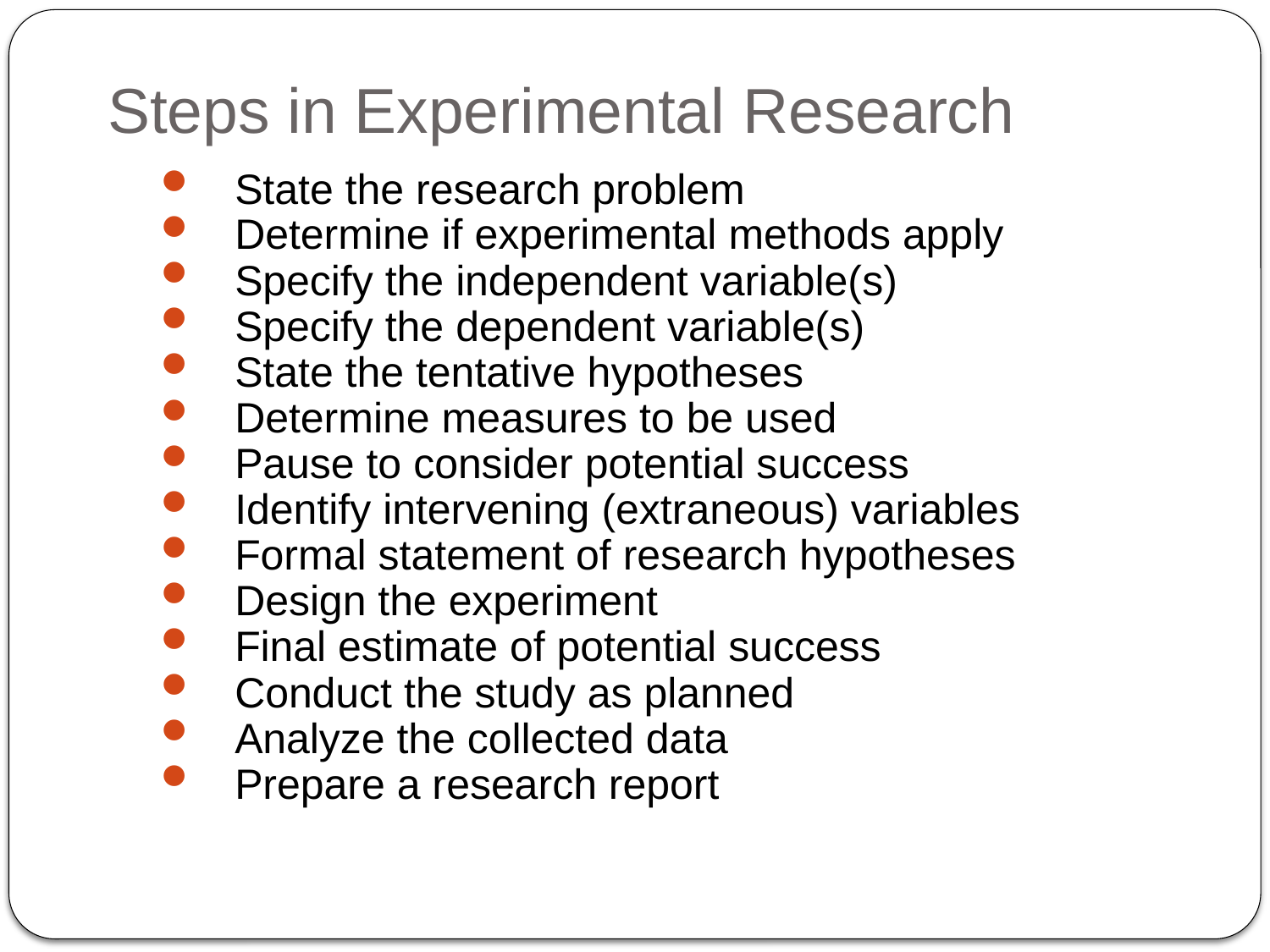

# Steps in Experimental Research
State the research problem
Determine if experimental methods apply
Specify the independent variable(s)
Specify the dependent variable(s)
State the tentative hypotheses
Determine measures to be used
Pause to consider potential success
Identify intervening (extraneous) variables
Formal statement of research hypotheses
Design the experiment
Final estimate of potential success
Conduct the study as planned
Analyze the collected data
Prepare a research report